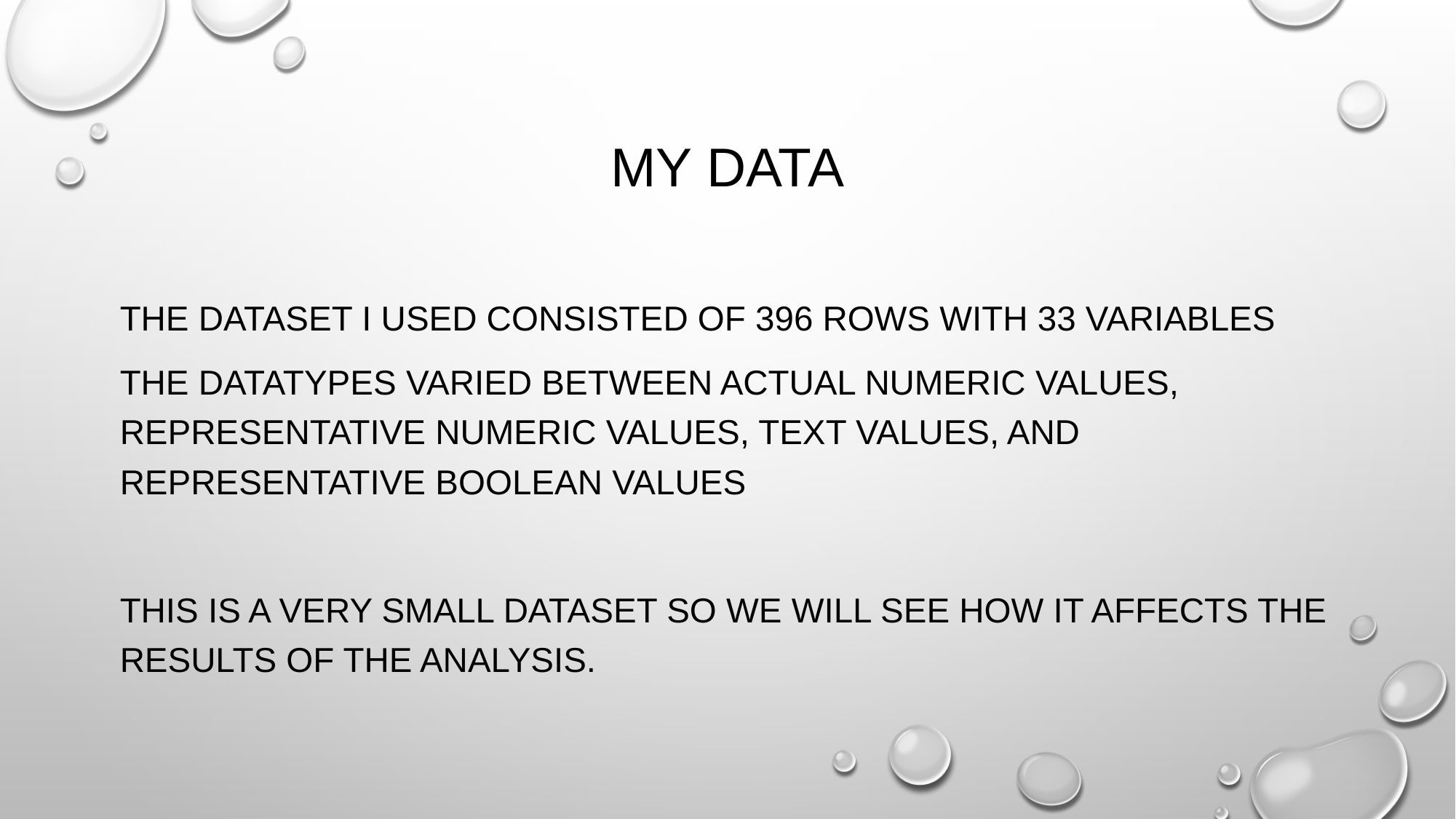

# My data
The dataset I used consisted of 396 rows with 33 variables
The datatypes varied between actual numeric values, representative numeric values, text values, and representative Boolean values

This is a very small dataset so we will see how it affects the results of the analysis.